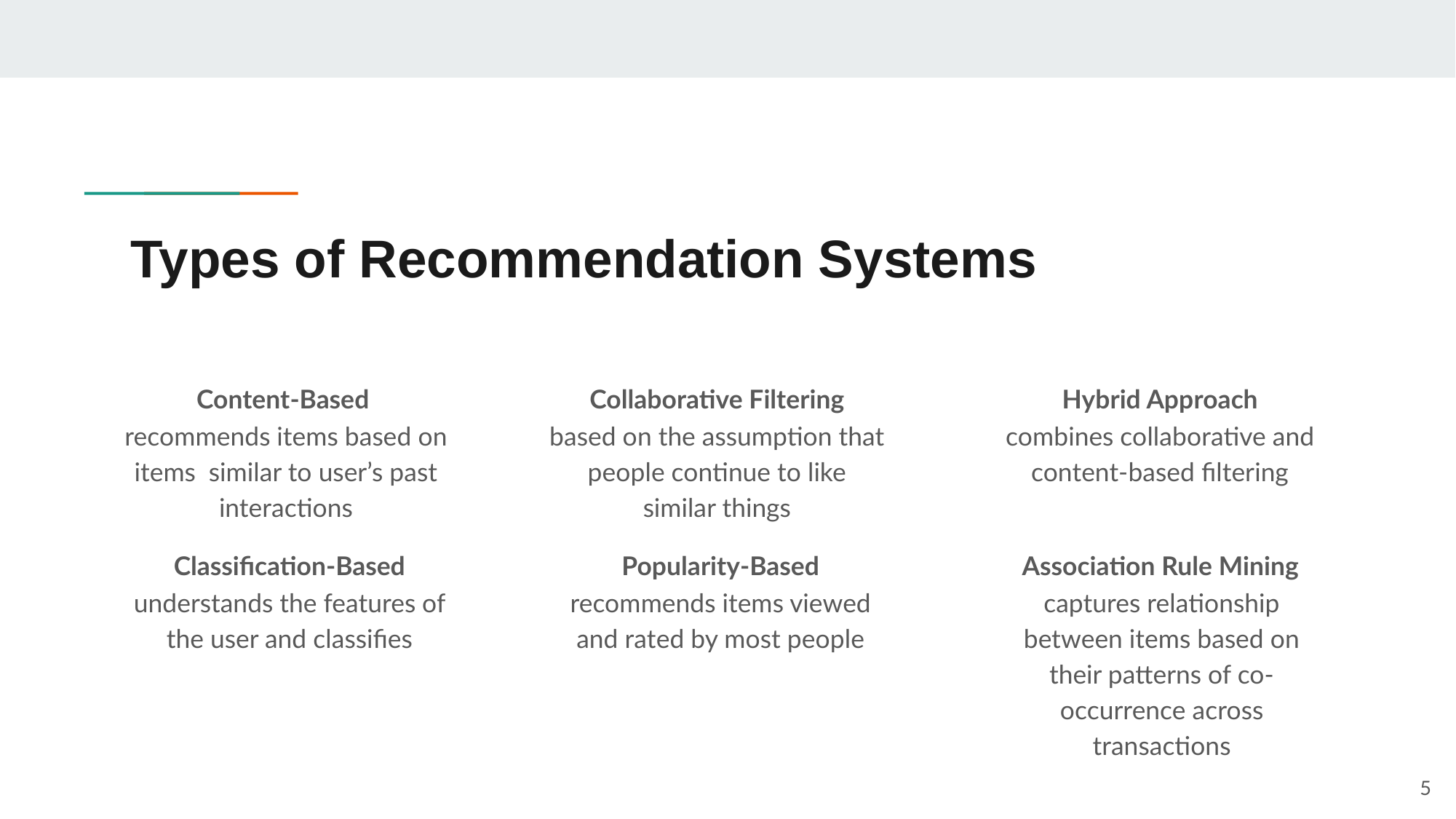

# Types of Recommendation Systems
Content-Based
Collaborative Filtering

Hybrid Approach
recommends items based on items  similar to user’s past interactions
based on the assumption that people continue to like similar things
combines collaborative and content-based filtering
Classification-Based

Popularity-Based

Association Rule Mining
understands the features of the user and classifies
recommends items viewed and rated by most people
captures relationship between items based on their patterns of co-occurrence across transactions

5